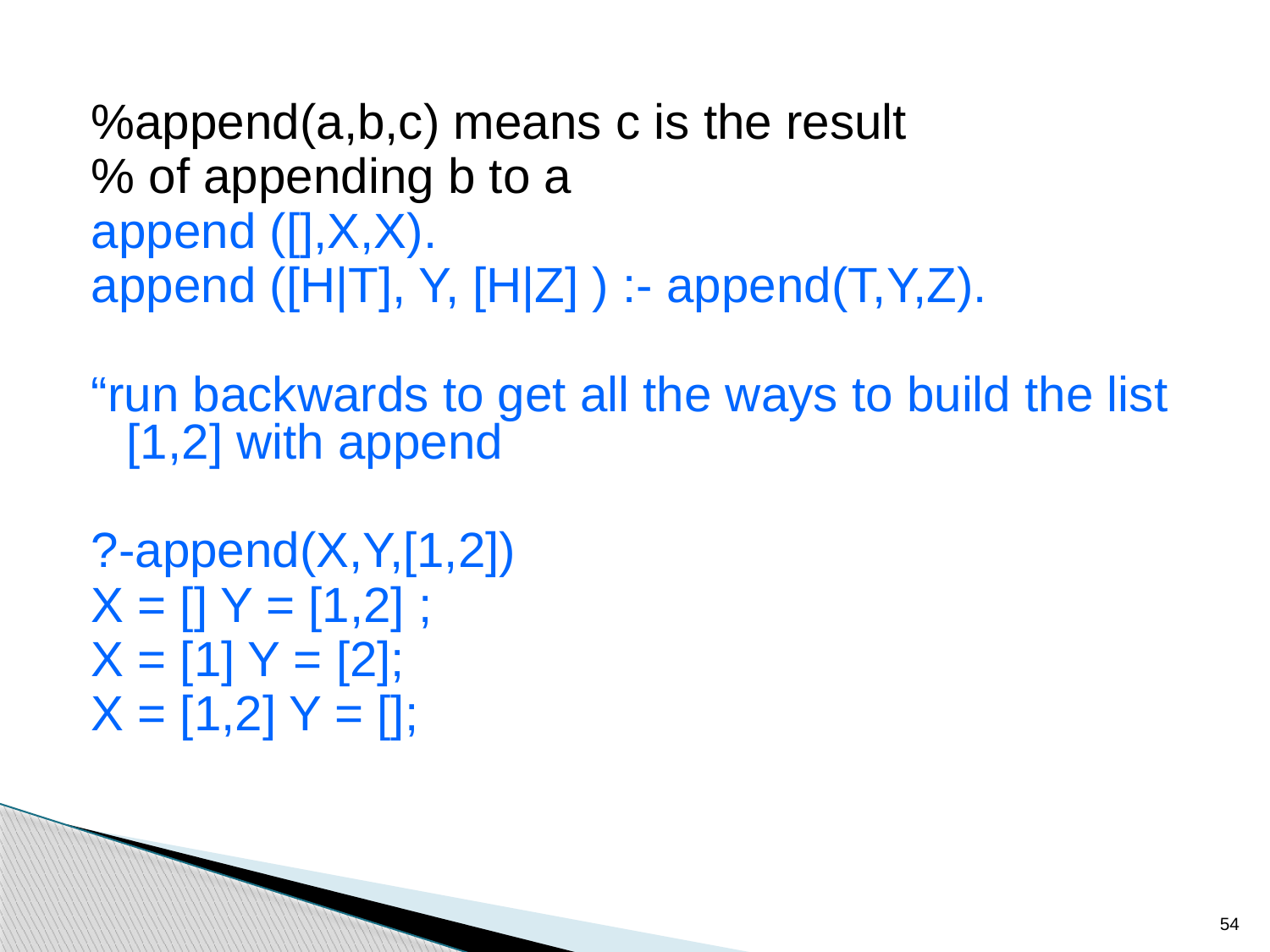

%append(a,b,c) means c is the result
% of appending b to a
append ([],X,X).
append ([H|T], Y, [H|Z] ) :- append(T,Y,Z).

“run backwards to get all the ways to build the list [1,2] with append

?-append(X,Y,[1,2])
X = [] Y = [1,2] ;
X = [1] Y = [2];
X = [1,2] Y = [];
54